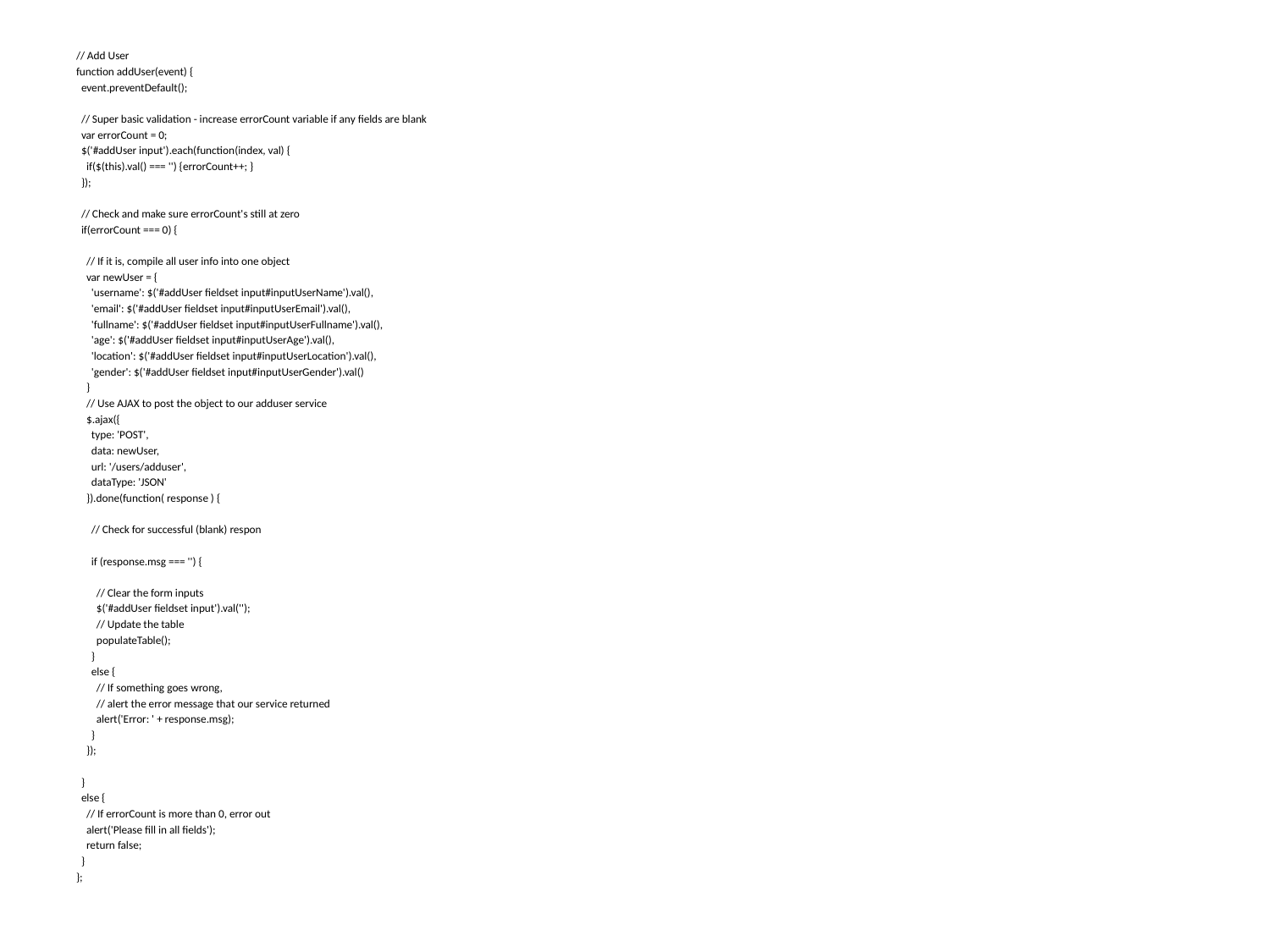

// Add User
function addUser(event) {
  event.preventDefault();

  // Super basic validation - increase errorCount variable if any fields are blank
  var errorCount = 0;
  $('#addUser input').each(function(index, val) {
    if($(this).val() === '') {errorCount++; }
  });

  // Check and make sure errorCount's still at zero
  if(errorCount === 0) {

    // If it is, compile all user info into one object
    var newUser = {
      'username': $('#addUser fieldset input#inputUserName').val(),
      'email': $('#addUser fieldset input#inputUserEmail').val(),
      'fullname': $('#addUser fieldset input#inputUserFullname').val(),
      'age': $('#addUser fieldset input#inputUserAge').val(),
      'location': $('#addUser fieldset input#inputUserLocation').val(),
      'gender': $('#addUser fieldset input#inputUserGender').val()
    }
    // Use AJAX to post the object to our adduser service
    $.ajax({
      type: 'POST',
      data: newUser,
      url: '/users/adduser',
      dataType: 'JSON'
    }).done(function( response ) {

      // Check for successful (blank) respon

      if (response.msg === '') {

        // Clear the form inputs
        $('#addUser fieldset input').val('');
        // Update the table
        populateTable();
      }
      else {
        // If something goes wrong,
        // alert the error message that our service returned
        alert('Error: ' + response.msg);
      }
    });

  }
  else {
    // If errorCount is more than 0, error out
    alert('Please fill in all fields');
    return false;
  }
};